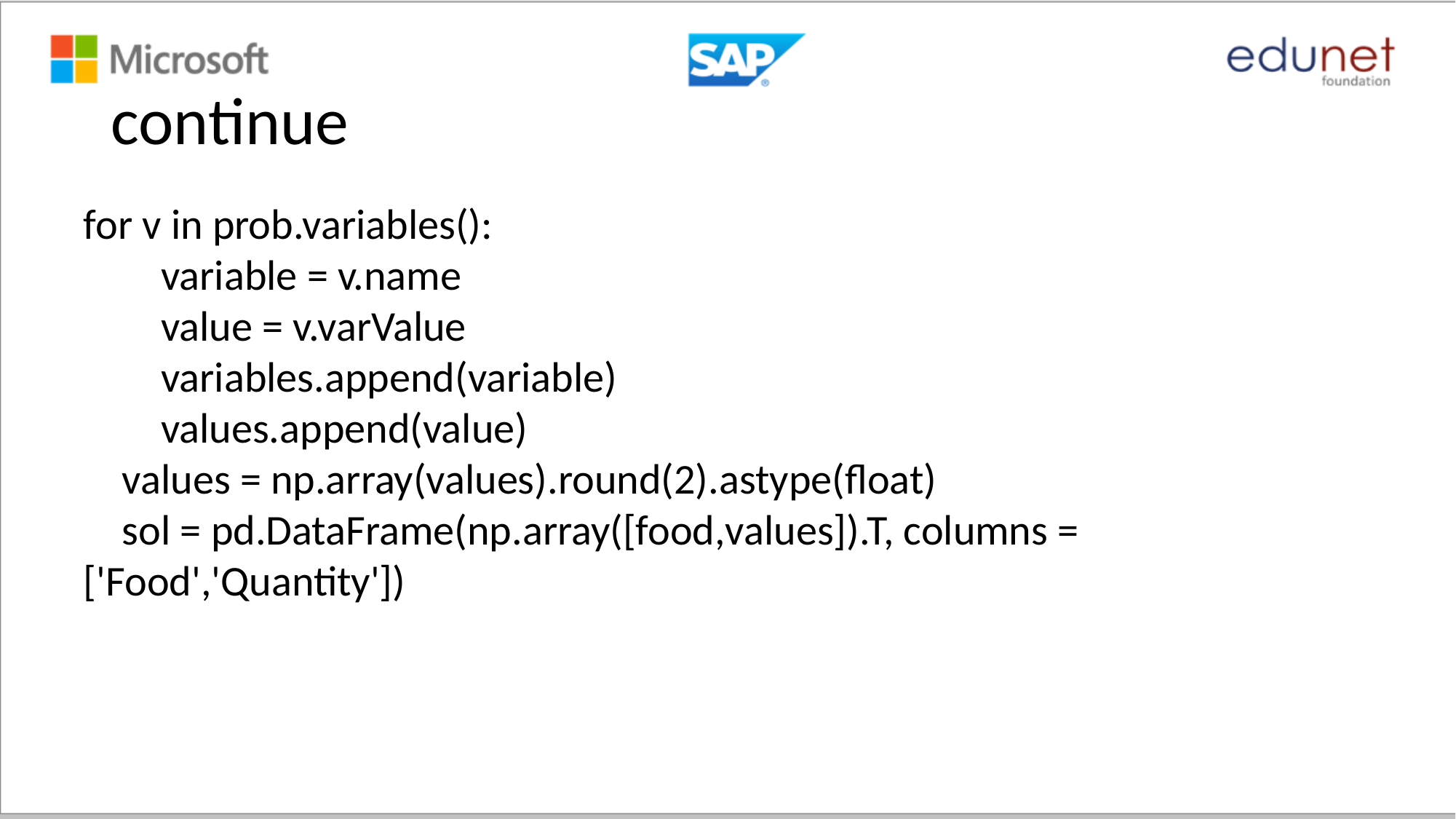

# continue
for v in prob.variables():
        variable = v.name
        value = v.varValue
        variables.append(variable)
        values.append(value)
    values = np.array(values).round(2).astype(float)
    sol = pd.DataFrame(np.array([food,values]).T, columns = ['Food','Quantity'])